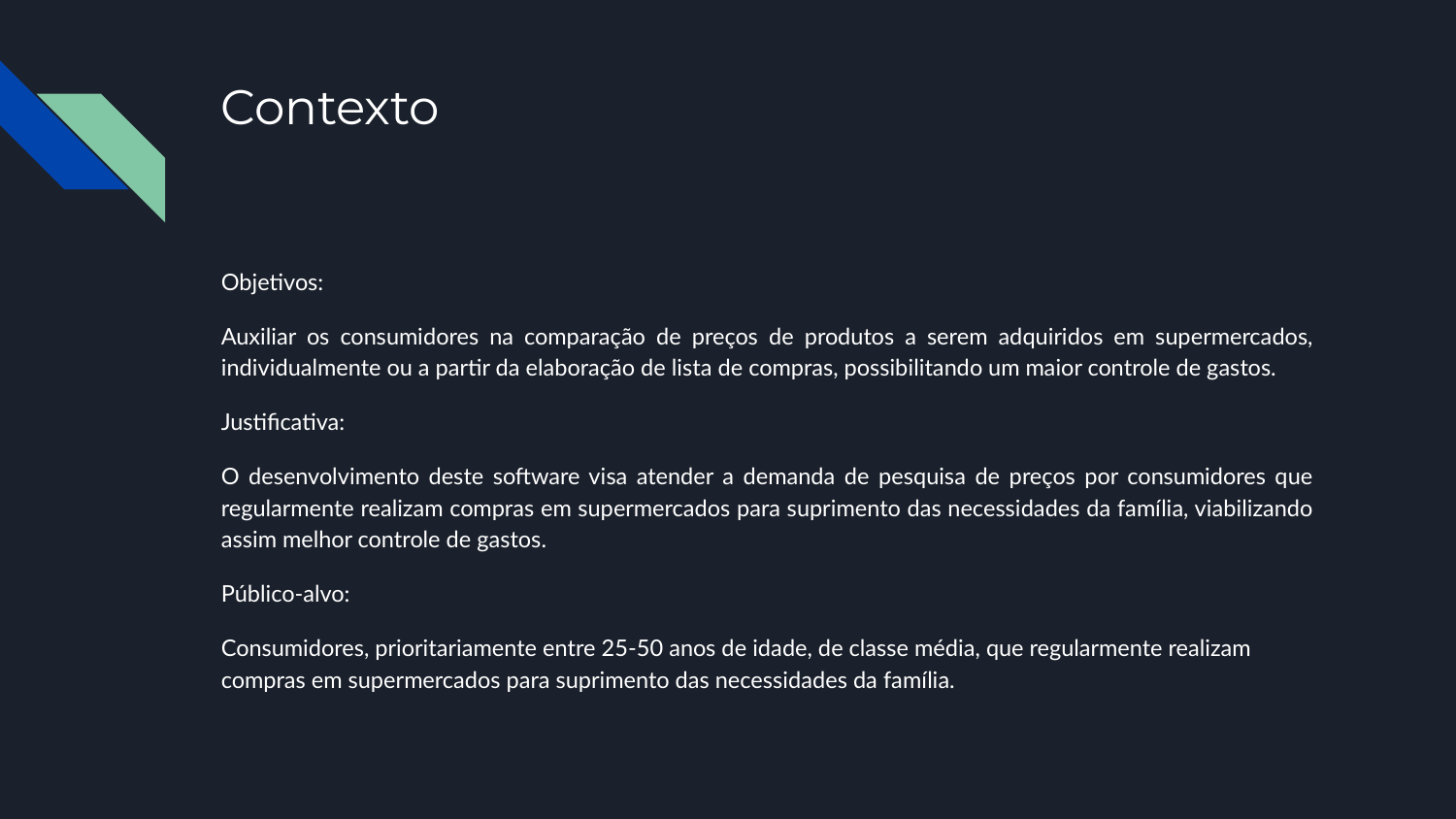

# Contexto
Objetivos:
Auxiliar os consumidores na comparação de preços de produtos a serem adquiridos em supermercados, individualmente ou a partir da elaboração de lista de compras, possibilitando um maior controle de gastos.
Justificativa:
O desenvolvimento deste software visa atender a demanda de pesquisa de preços por consumidores que regularmente realizam compras em supermercados para suprimento das necessidades da família, viabilizando assim melhor controle de gastos.
Público-alvo:
Consumidores, prioritariamente entre 25-50 anos de idade, de classe média, que regularmente realizam compras em supermercados para suprimento das necessidades da família.